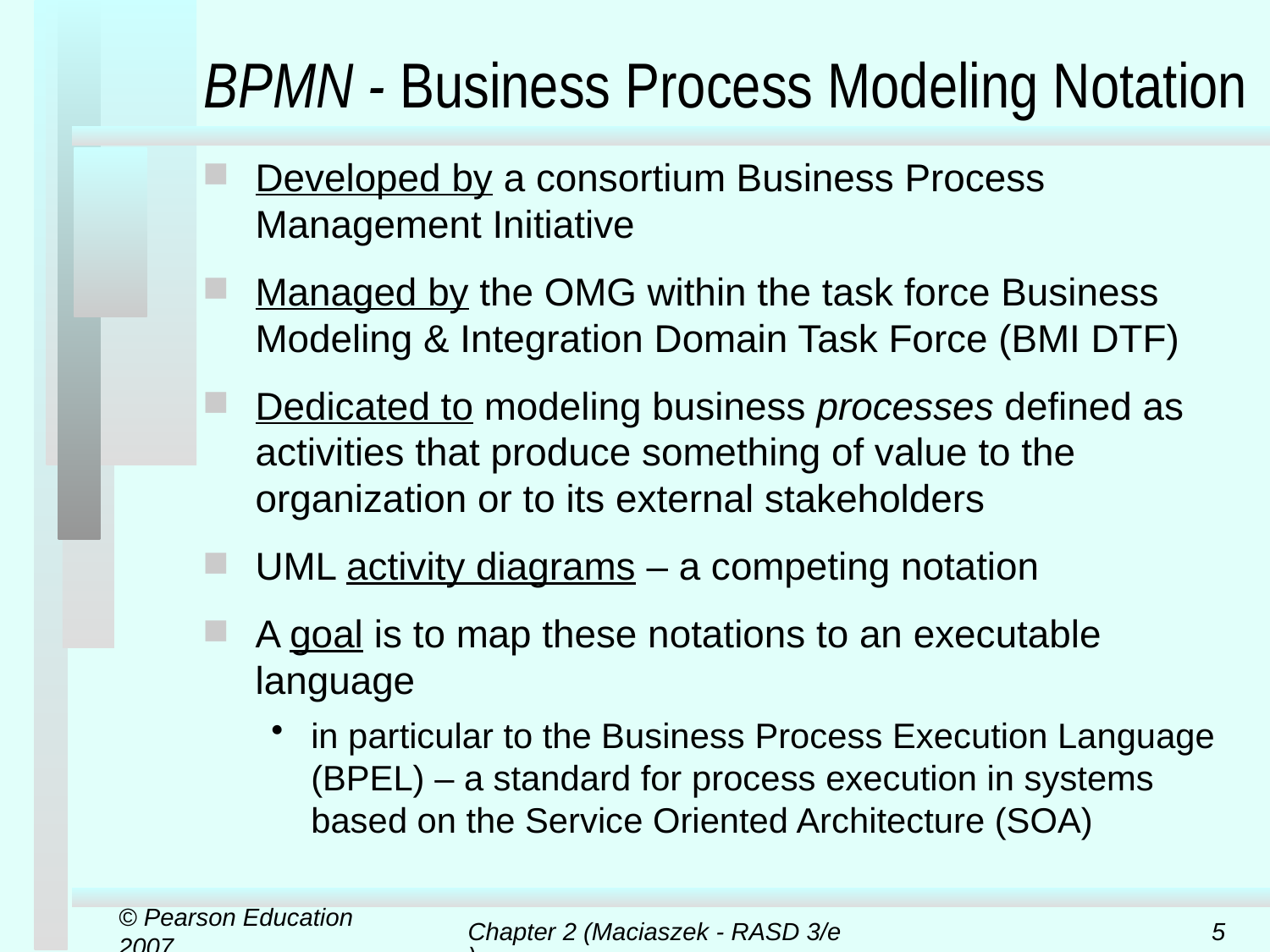

# BPMN - Business Process Modeling Notation
Developed by a consortium Business Process Management Initiative
Managed by the OMG within the task force Business Modeling & Integration Domain Task Force (BMI DTF)
Dedicated to modeling business processes defined as activities that produce something of value to the organization or to its external stakeholders
UML activity diagrams – a competing notation
A goal is to map these notations to an executable language
in particular to the Business Process Execution Language (BPEL) – a standard for process execution in systems based on the Service Oriented Architecture (SOA)
© Pearson Education 2007
Chapter 2 (Maciaszek - RASD 3/e)
5